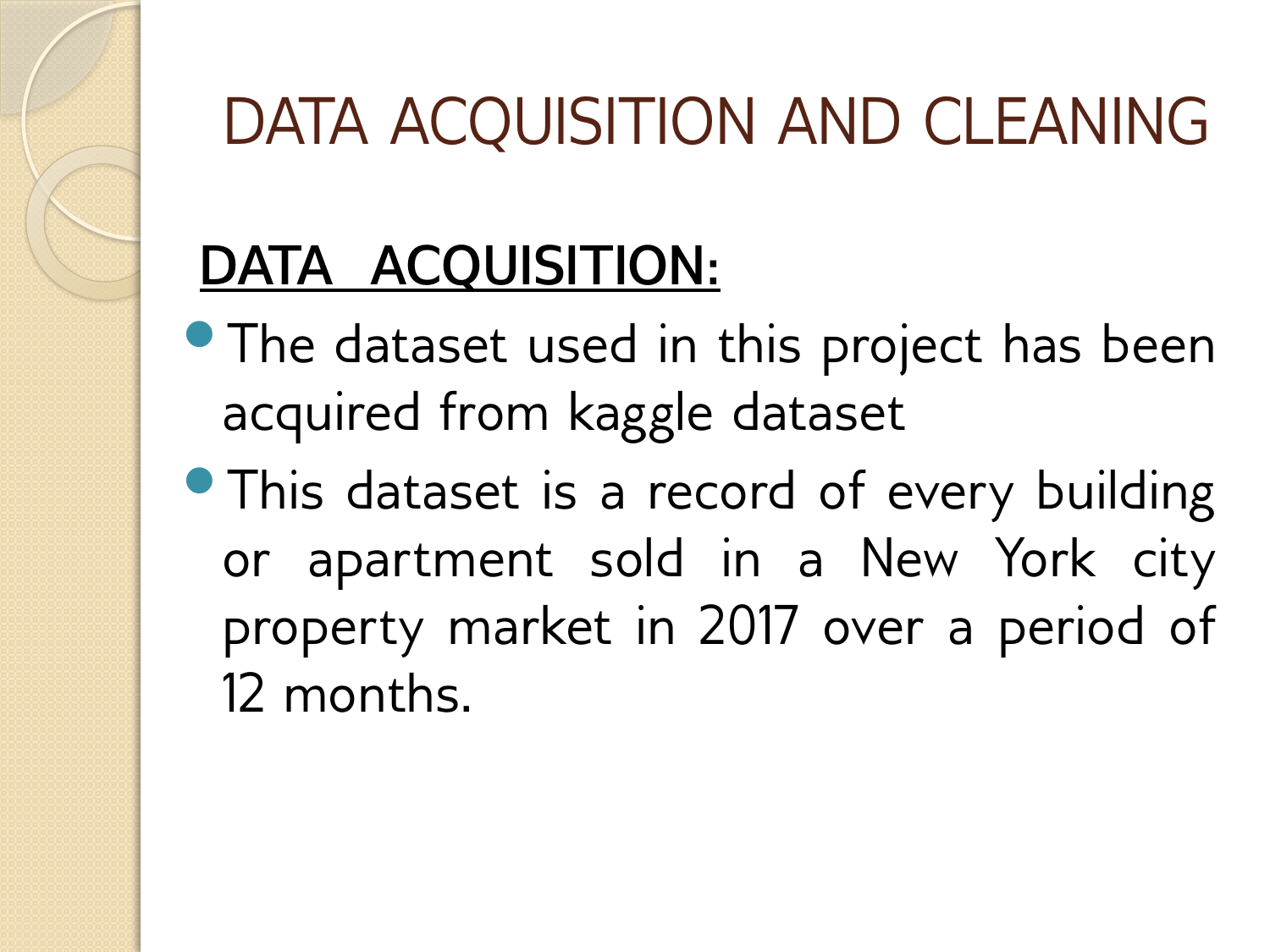

# DATA ACQUISITION AND CLEANING
 DATA  ACQUISITION:
The dataset used in this project has been acquired from kaggle dataset
This dataset is a record of every building or apartment sold in a New York city property market in 2017 over a period of 12 months.